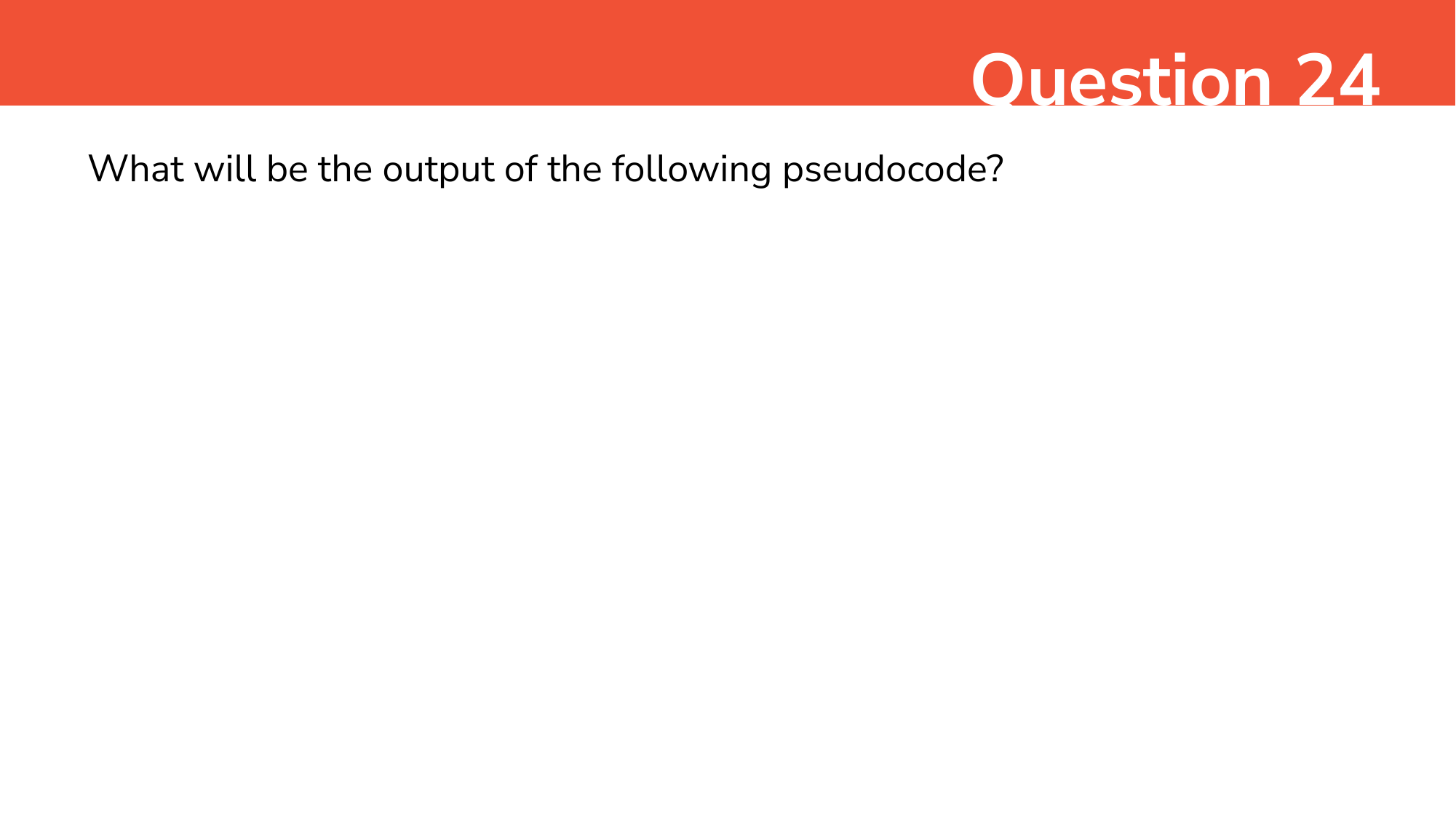

Question 24
What will be the output of the following pseudocode?